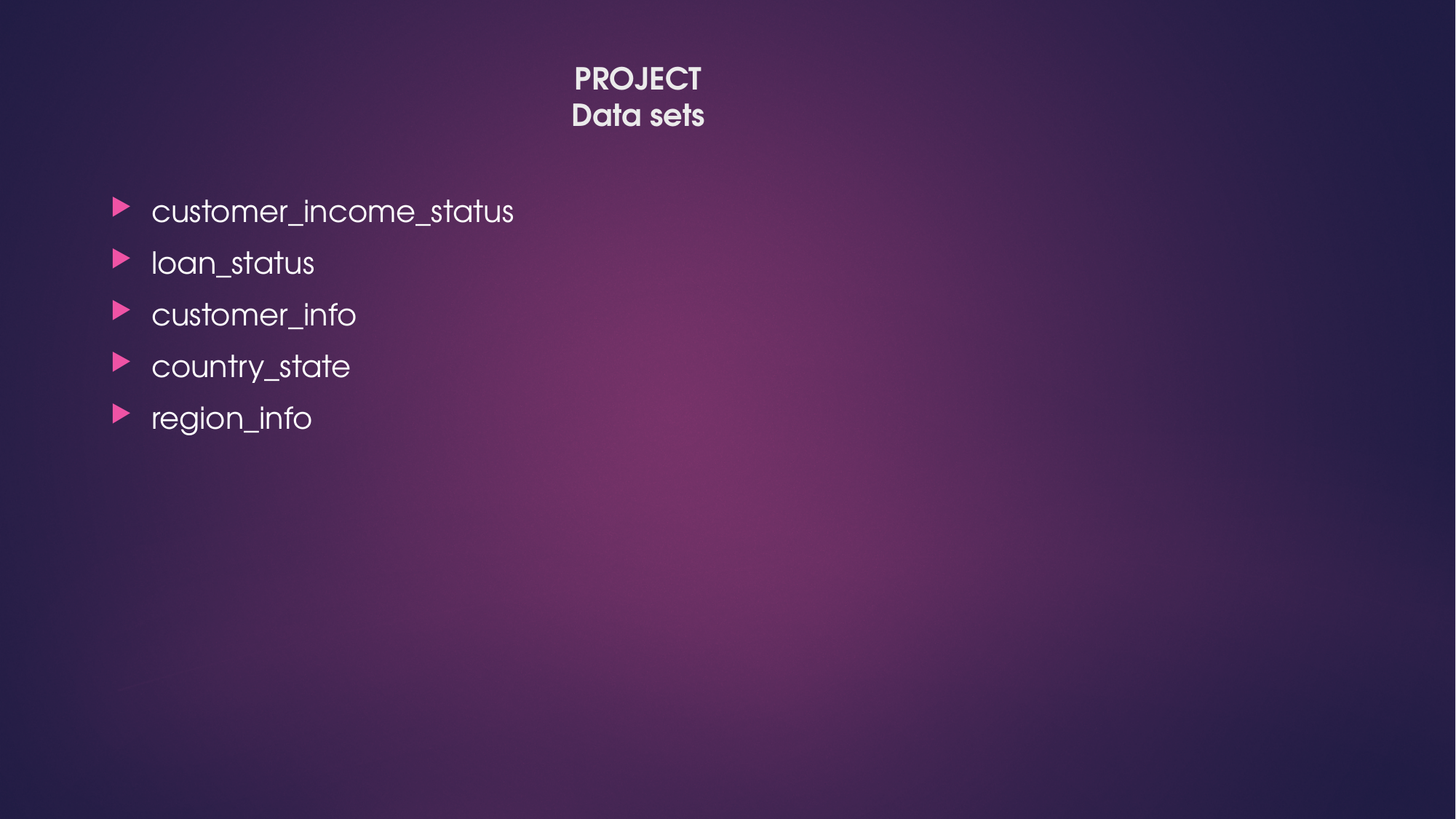

# PROJECT Data sets
customer_income_status
loan_status
customer_info
country_state
region_info